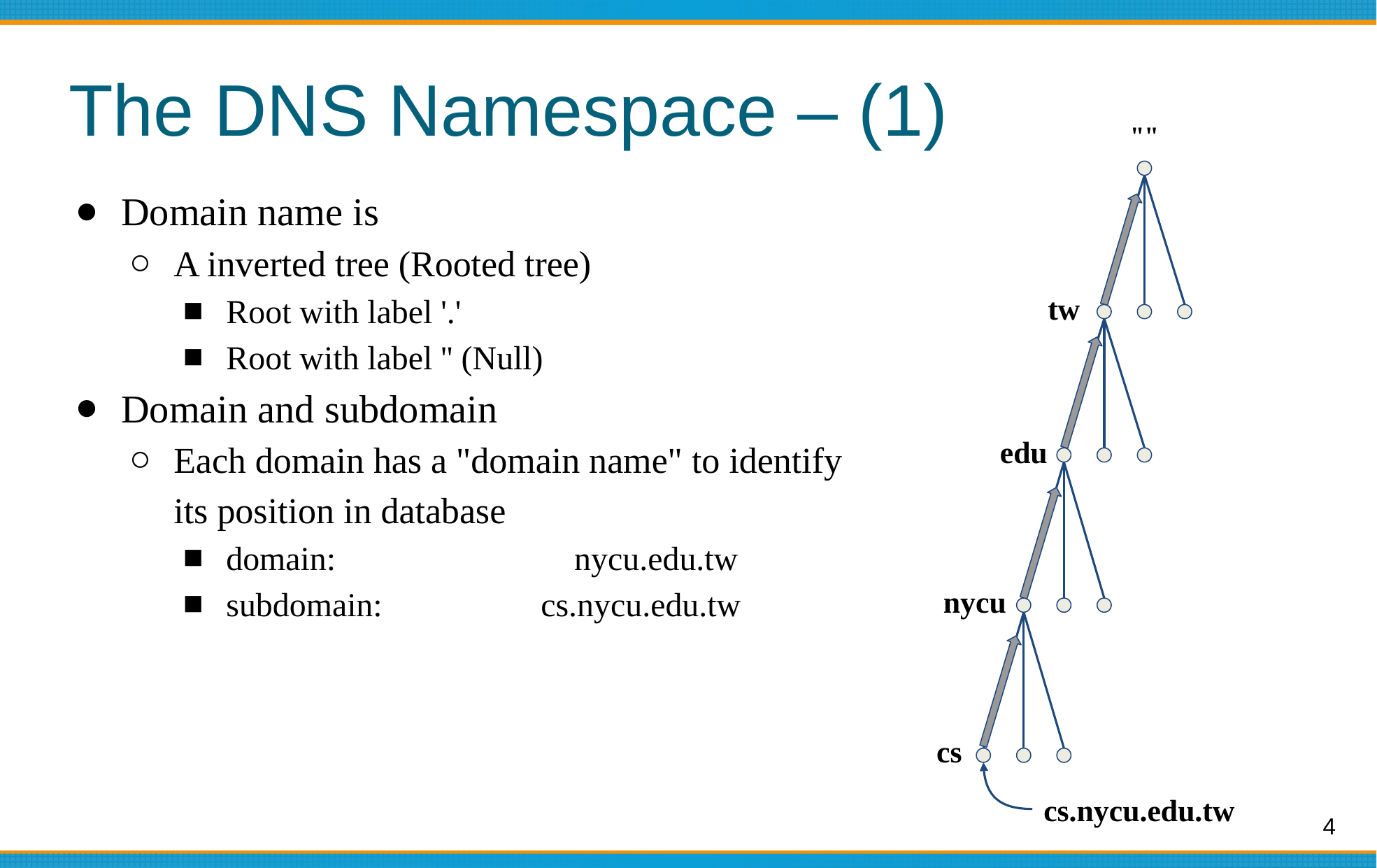

# The DNS Namespace – (1)
""

tw

edu

nycu

cs

cs.nycu.edu.tw
Domain name is
A inverted tree (Rooted tree)
Root with label '.'
Root with label '' (Null)
Domain and subdomain
Each domain has a "domain name" to identify its position in database
domain:		    nycu.edu.tw
subdomain:		cs.nycu.edu.tw
4